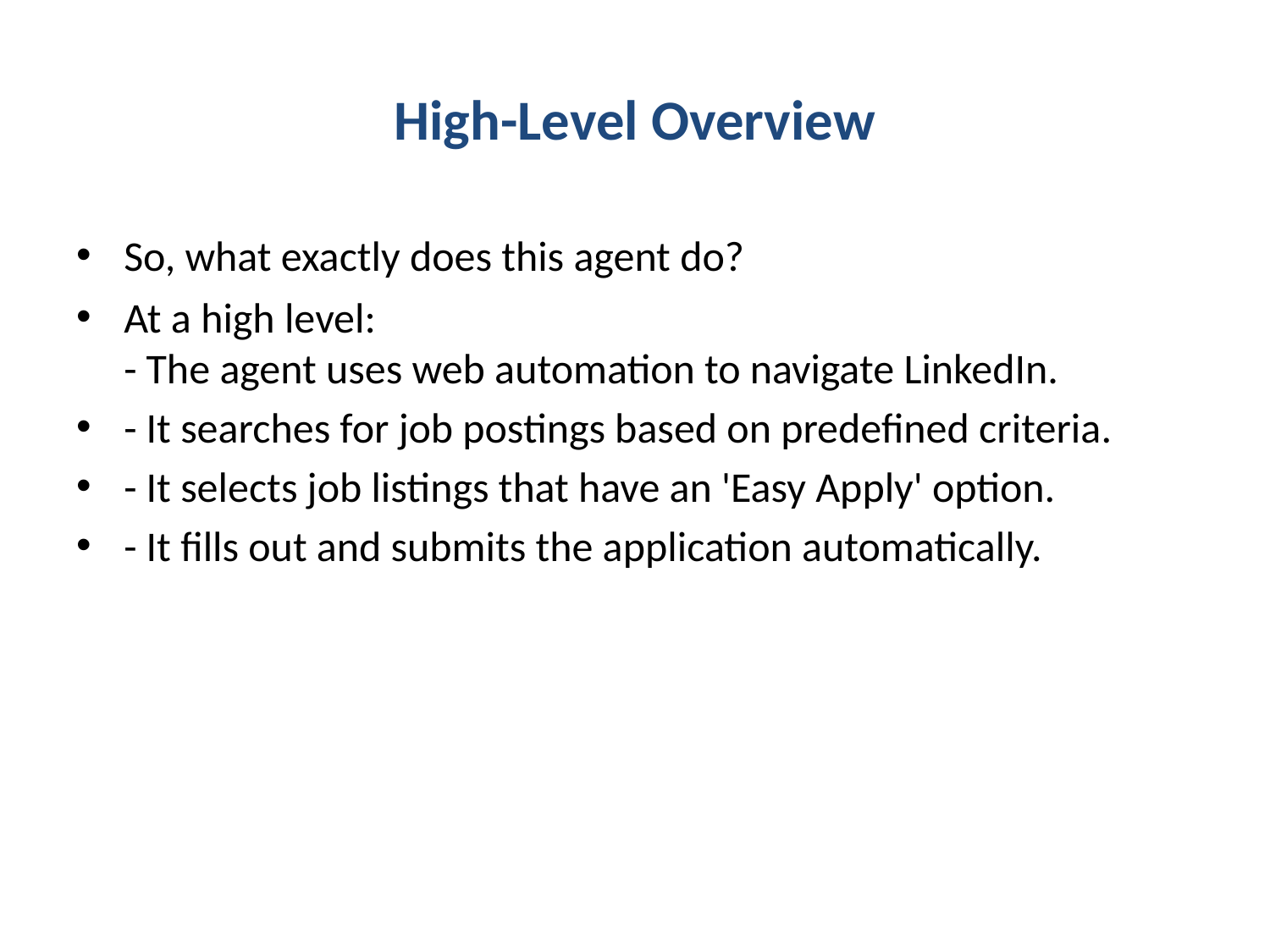

# High-Level Overview
So, what exactly does this agent do?
At a high level:
- The agent uses web automation to navigate LinkedIn.
- It searches for job postings based on predefined criteria.
- It selects job listings that have an 'Easy Apply' option.
- It fills out and submits the application automatically.